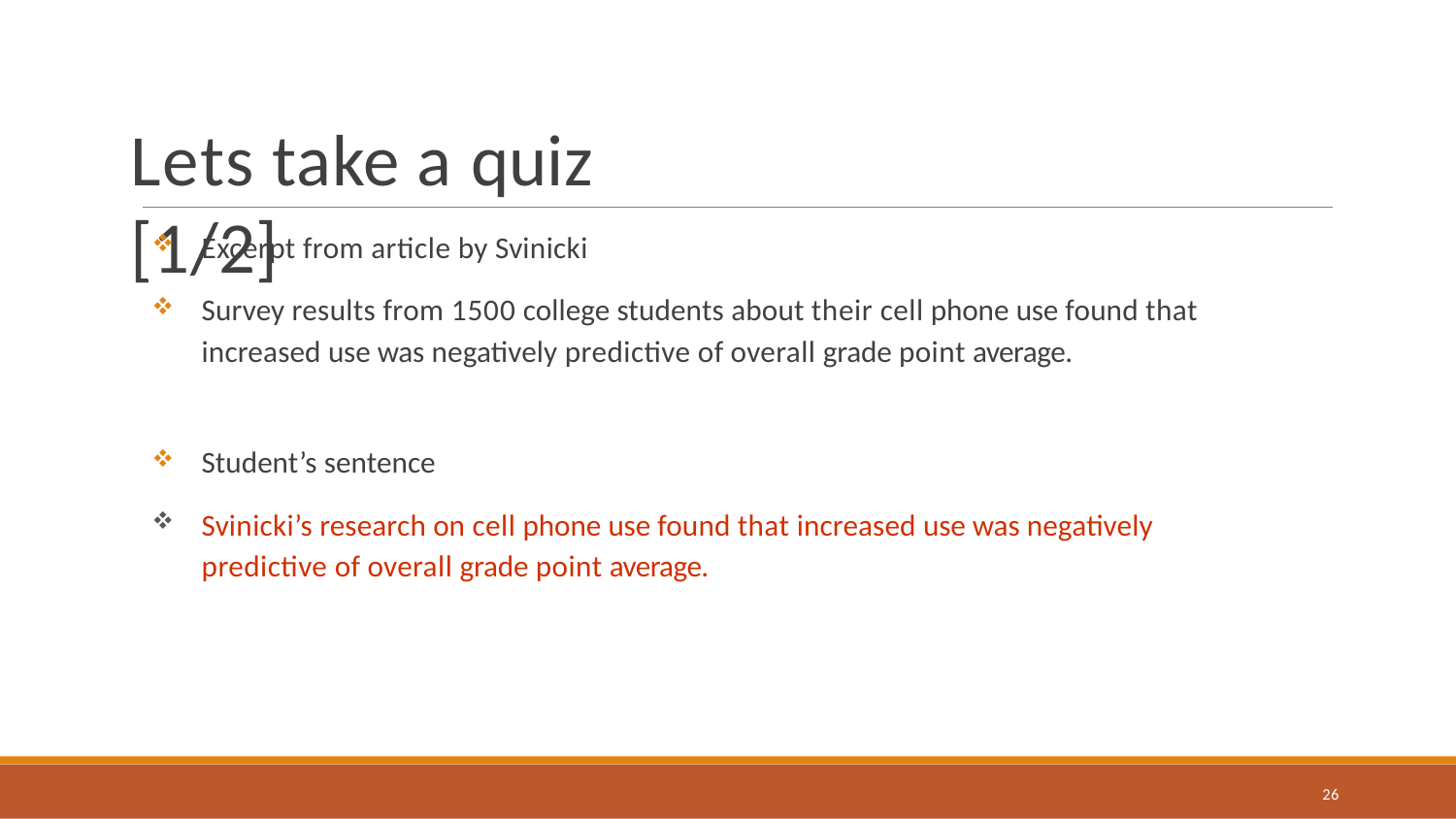

# Lets take a quiz [1/2]
Excerpt from article by Svinicki
Survey results from 1500 college students about their cell phone use found that  increased use was negatively predictive of overall grade point average.

Student’s sentence
Svinicki’s research on cell phone use found that increased use was negatively  predictive of overall grade point average.
26